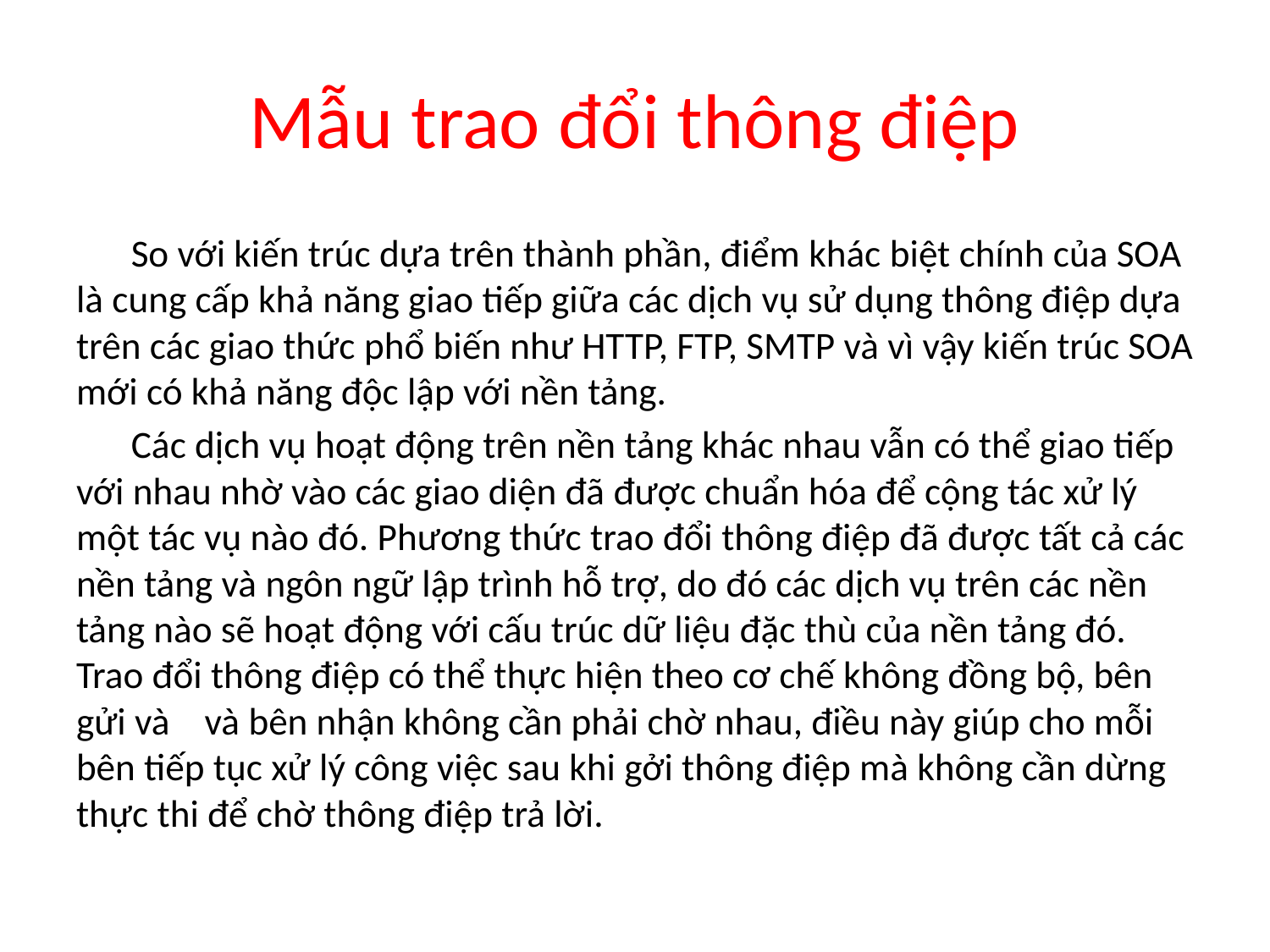

# Mẫu trao đổi thông điệp
So với kiến trúc dựa trên thành phần, điểm khác biệt chính của SOA là cung cấp khả năng giao tiếp giữa các dịch vụ sử dụng thông điệp dựa trên các giao thức phổ biến như HTTP, FTP, SMTP và vì vậy kiến trúc SOA mới có khả năng độc lập với nền tảng.
Các dịch vụ hoạt động trên nền tảng khác nhau vẫn có thể giao tiếp với nhau nhờ vào các giao diện đã được chuẩn hóa để cộng tác xử lý một tác vụ nào đó. Phương thức trao đổi thông điệp đã được tất cả các nền tảng và ngôn ngữ lập trình hỗ trợ, do đó các dịch vụ trên các nền tảng nào sẽ hoạt động với cấu trúc dữ liệu đặc thù của nền tảng đó. Trao đổi thông điệp có thể thực hiện theo cơ chế không đồng bộ, bên gửi và    và bên nhận không cần phải chờ nhau, điều này giúp cho mỗi bên tiếp tục xử lý công việc sau khi gởi thông điệp mà không cần dừng thực thi để chờ thông điệp trả lời.